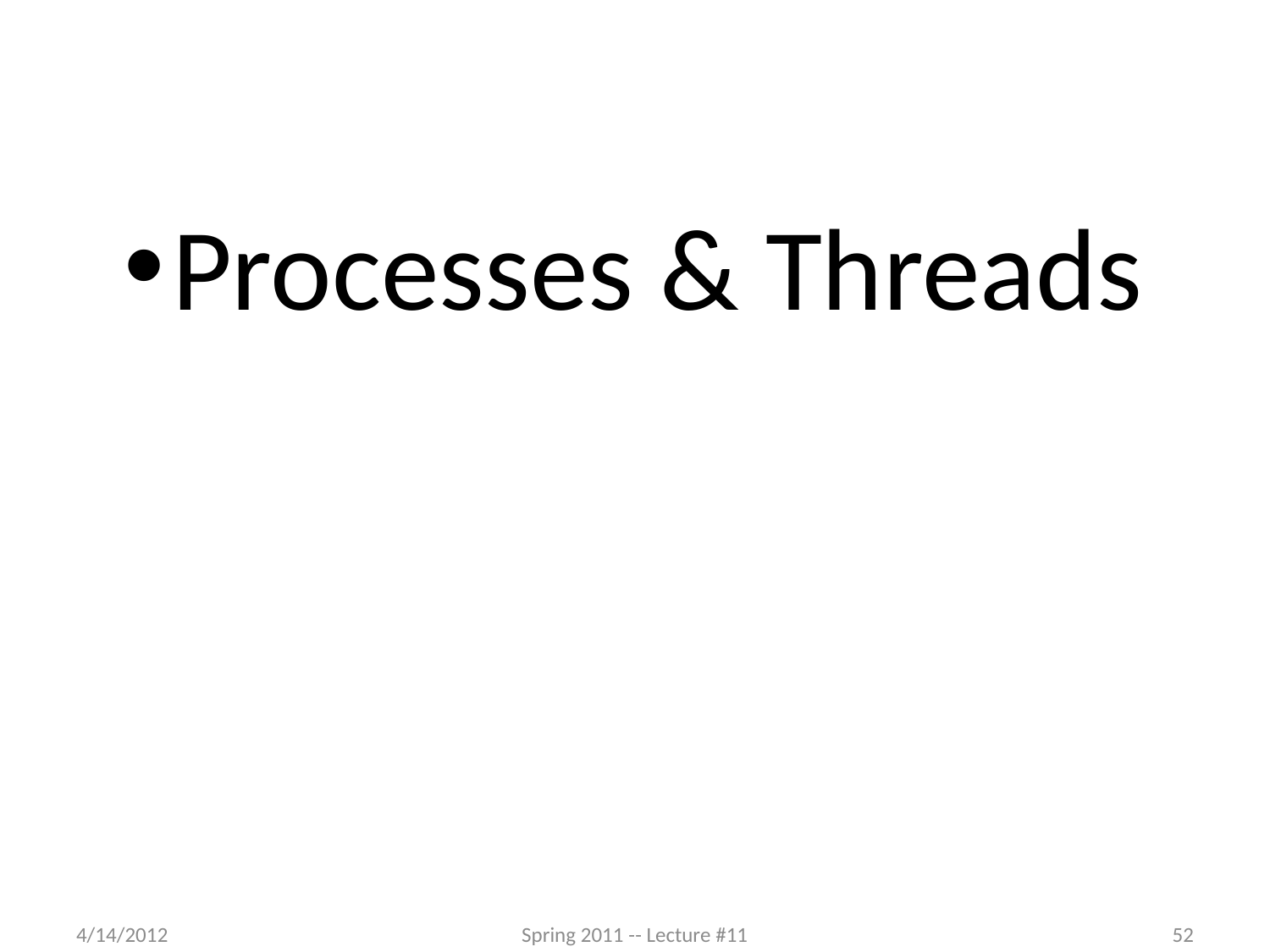

#
Processes & Threads
4/14/2012
Spring 2011 -- Lecture #11
52